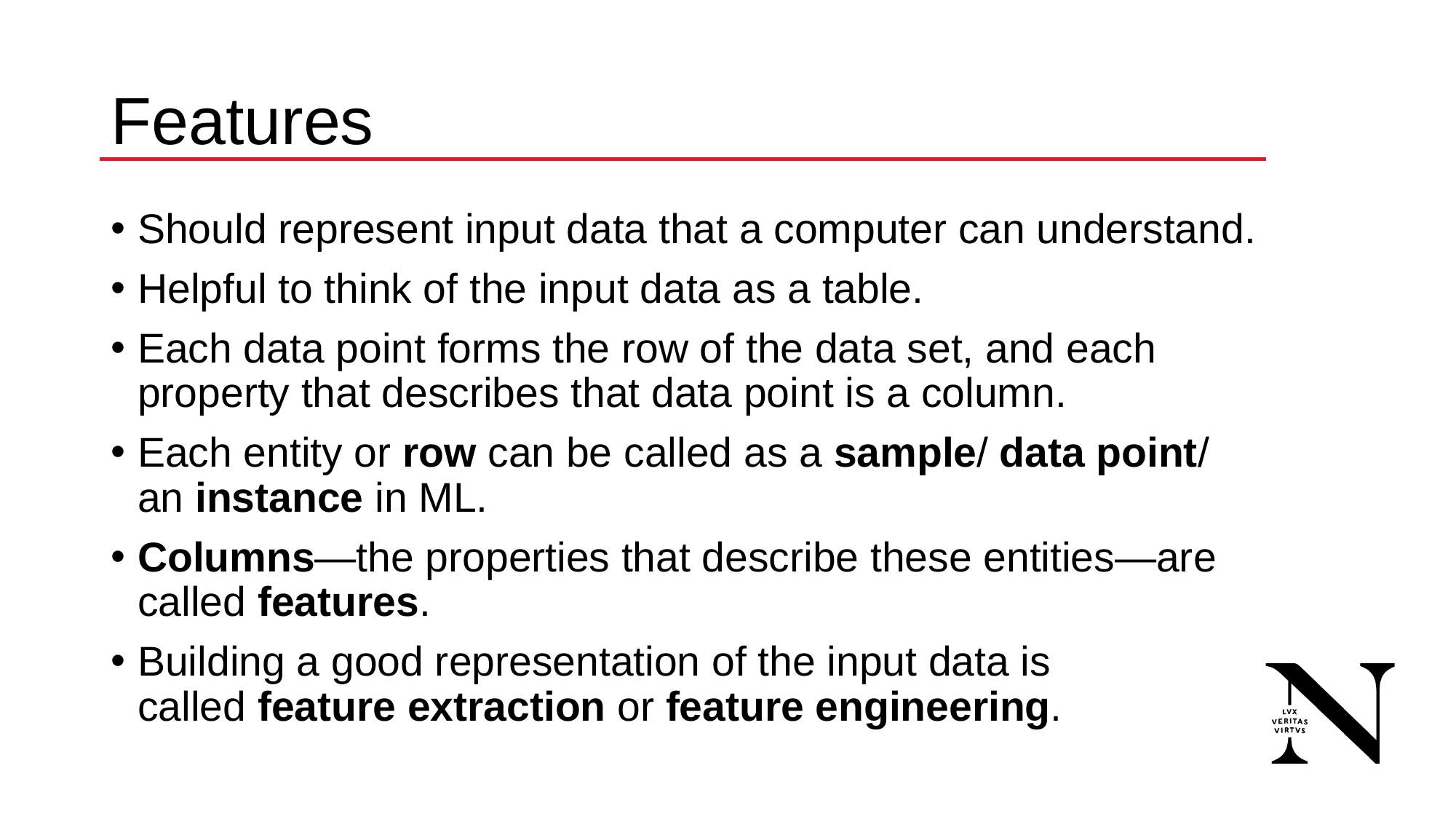

# Features
Should represent input data that a computer can understand.
Helpful to think of the input data as a table.
Each data point forms the row of the data set, and each property that describes that data point is a column.
Each entity or row can be called as a sample/ data point/ an instance in ML.
Columns—the properties that describe these entities—are called features.
Building a good representation of the input data is called feature extraction or feature engineering.